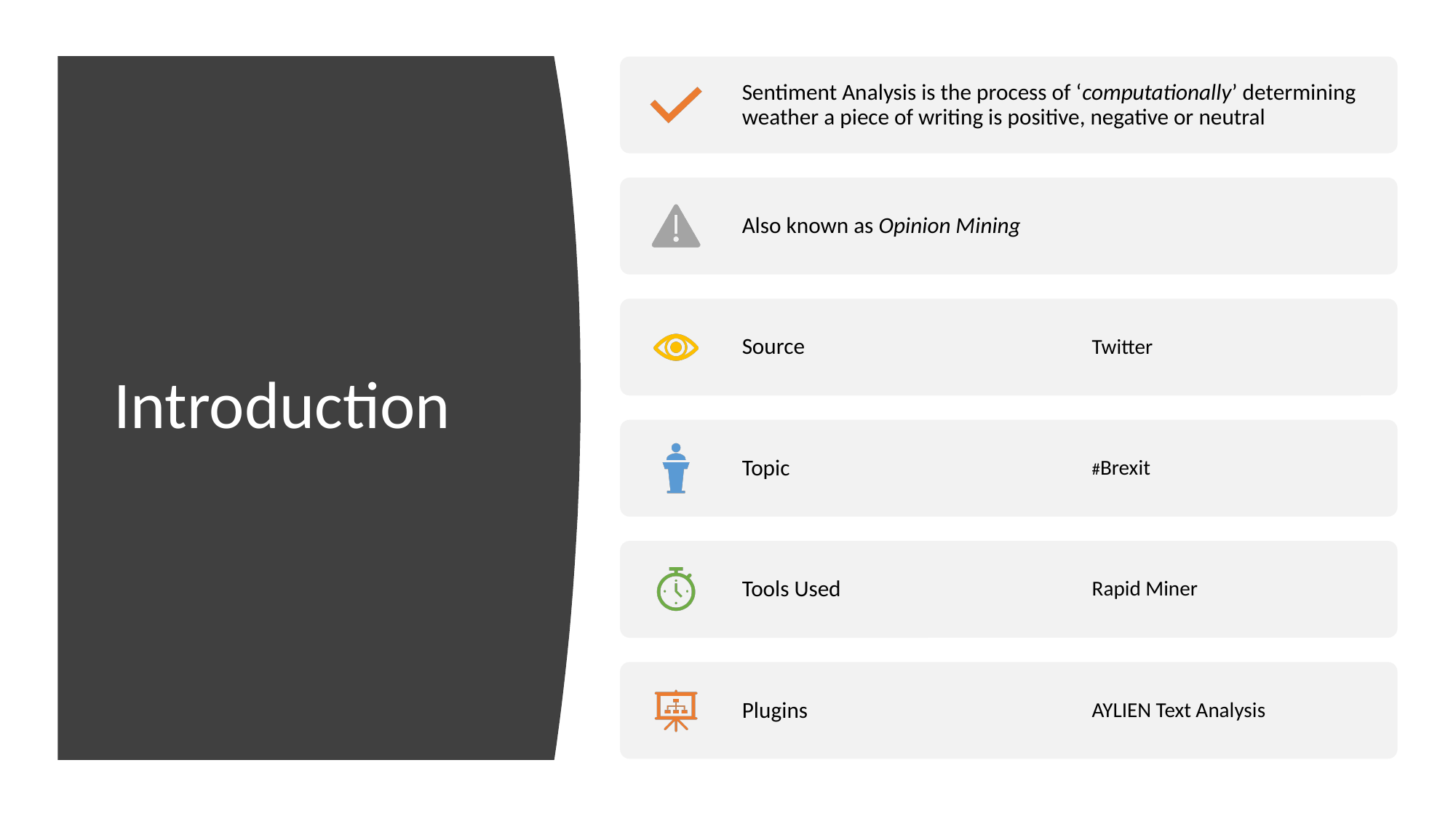

Sentiment Analysis is the process of ‘computationally’ determining weather a piece of writing is positive, negative or neutral
Also known as Opinion Mining
Source
Twitter
Topic
#Brexit
Tools Used
Rapid Miner
Plugins
AYLIEN Text Analysis

# Introduction